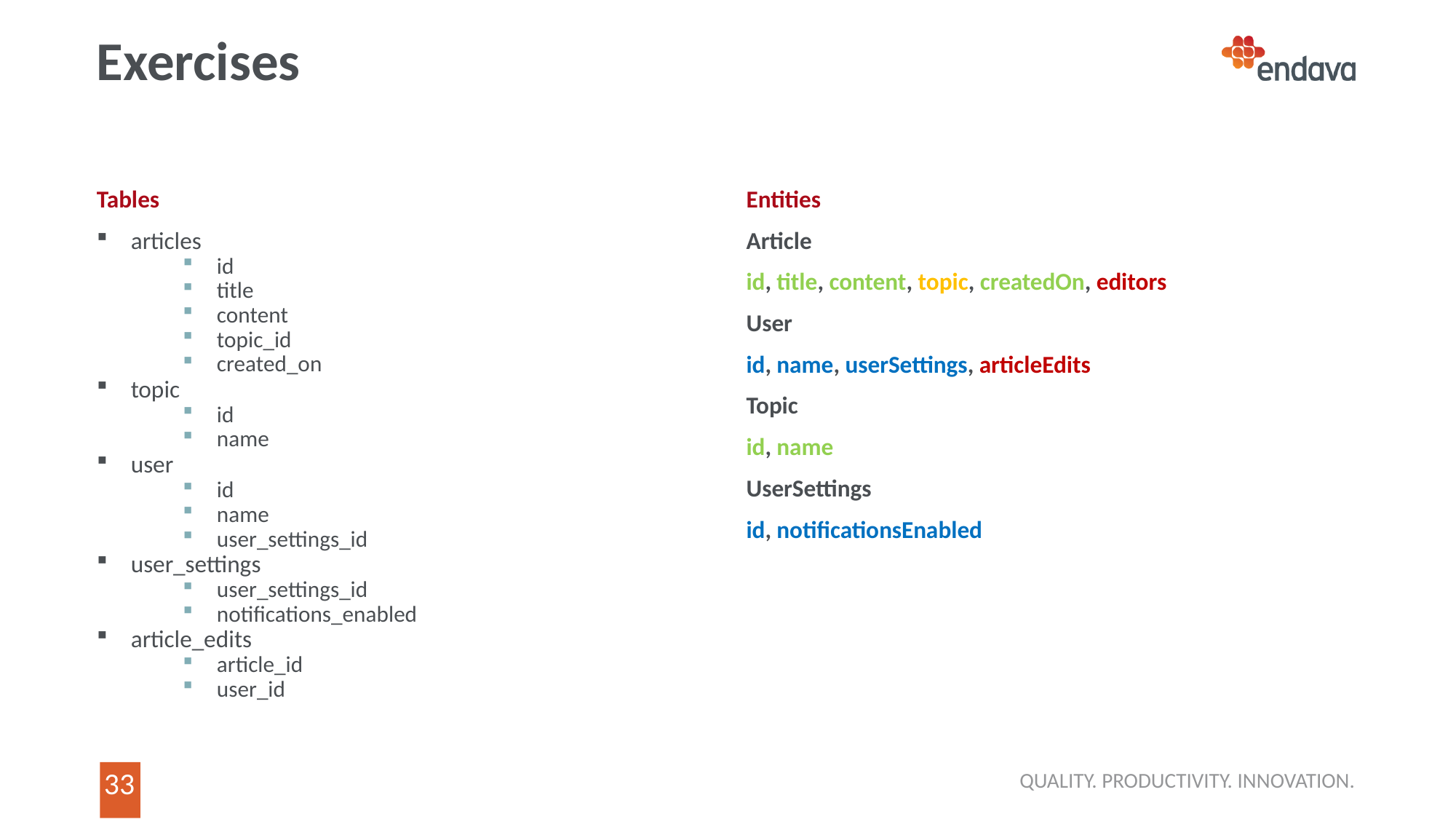

# Exercises
Tables
articles
id
title
content
topic_id
created_on
topic
id
name
user
id
name
user_settings_id
user_settings
user_settings_id
notifications_enabled
article_edits
article_id
user_id

Entities
Article
id, title, content, topic, createdOn, editors
User
id, name, userSettings, articleEdits
Topic
id, name
UserSettings
id, notificationsEnabled
QUALITY. PRODUCTIVITY. INNOVATION.